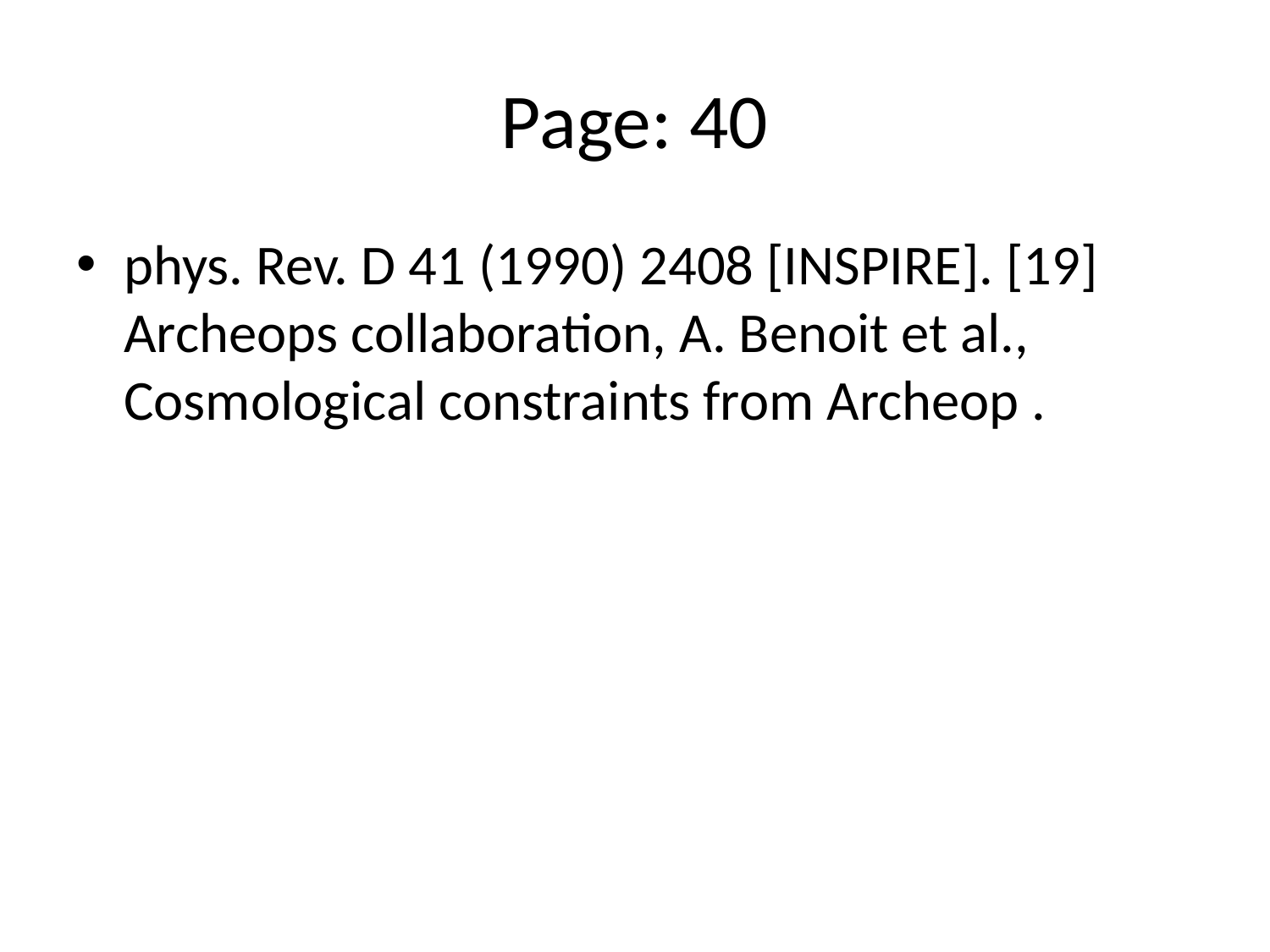

# Page: 40
phys. Rev. D 41 (1990) 2408 [INSPIRE]. [19] Archeops collaboration, A. Benoit et al., Cosmological constraints from Archeop .